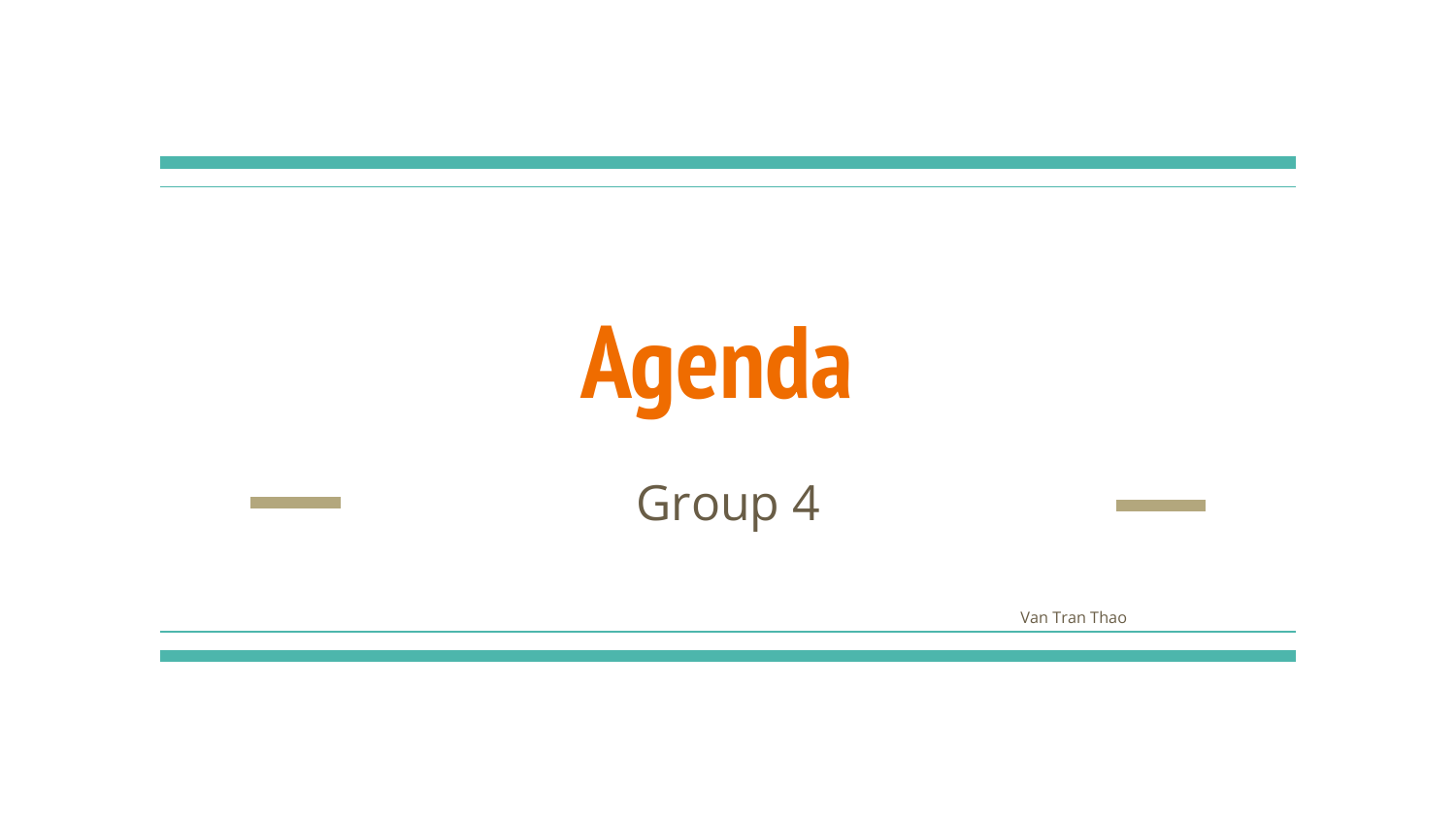

# Agenda
Group 4
Van Tran Thao